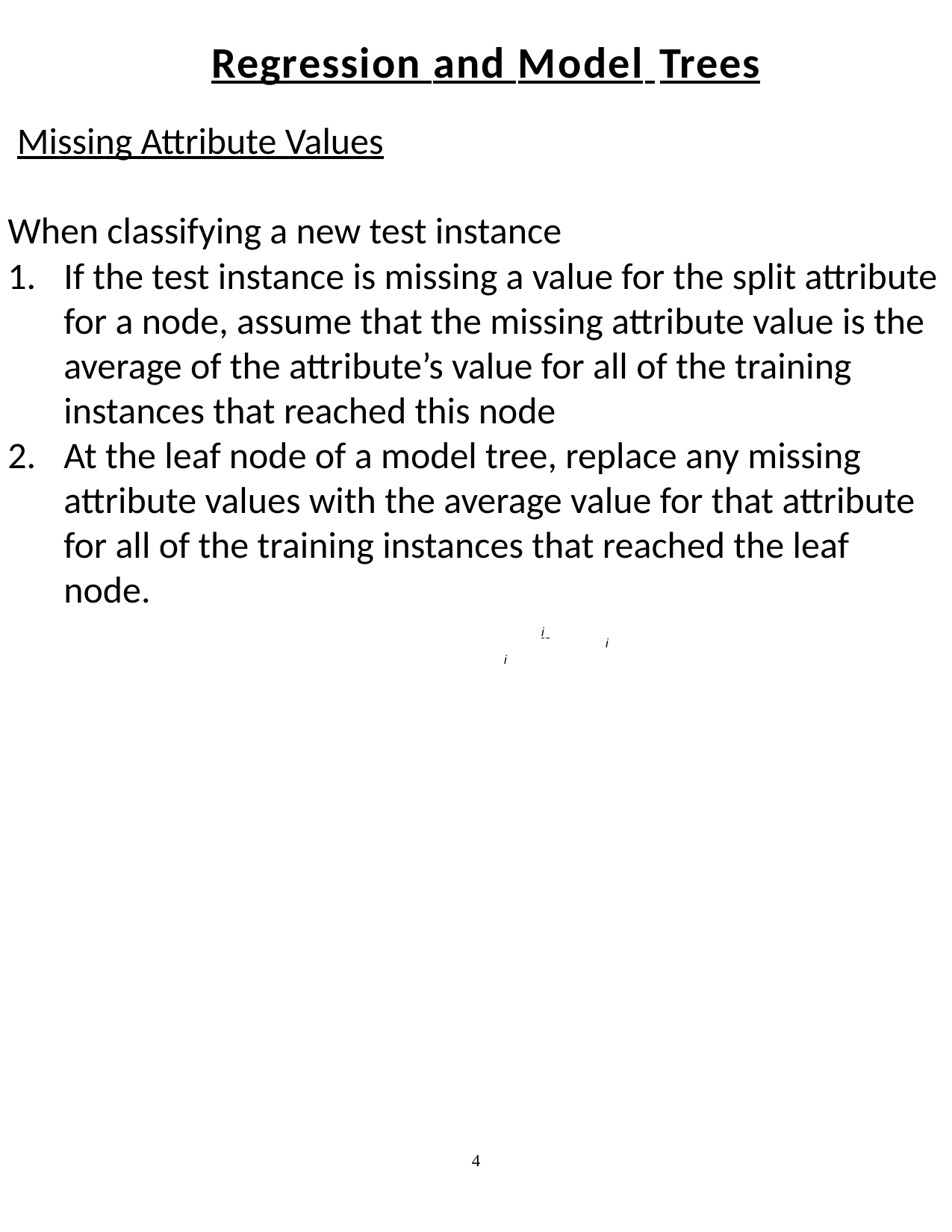

Regression and Model Trees
  Missing Attribute Values

When classifying a new test instance
If the test instance is missing a value for the split attribute for a node, assume that the missing attribute value is the average of the attribute’s value for all of the training instances that reached this node
At the leaf node of a model tree, replace any missing attribute values with the average value for that attribute for all of the training instances that reached the leaf node.

i
i
i
4